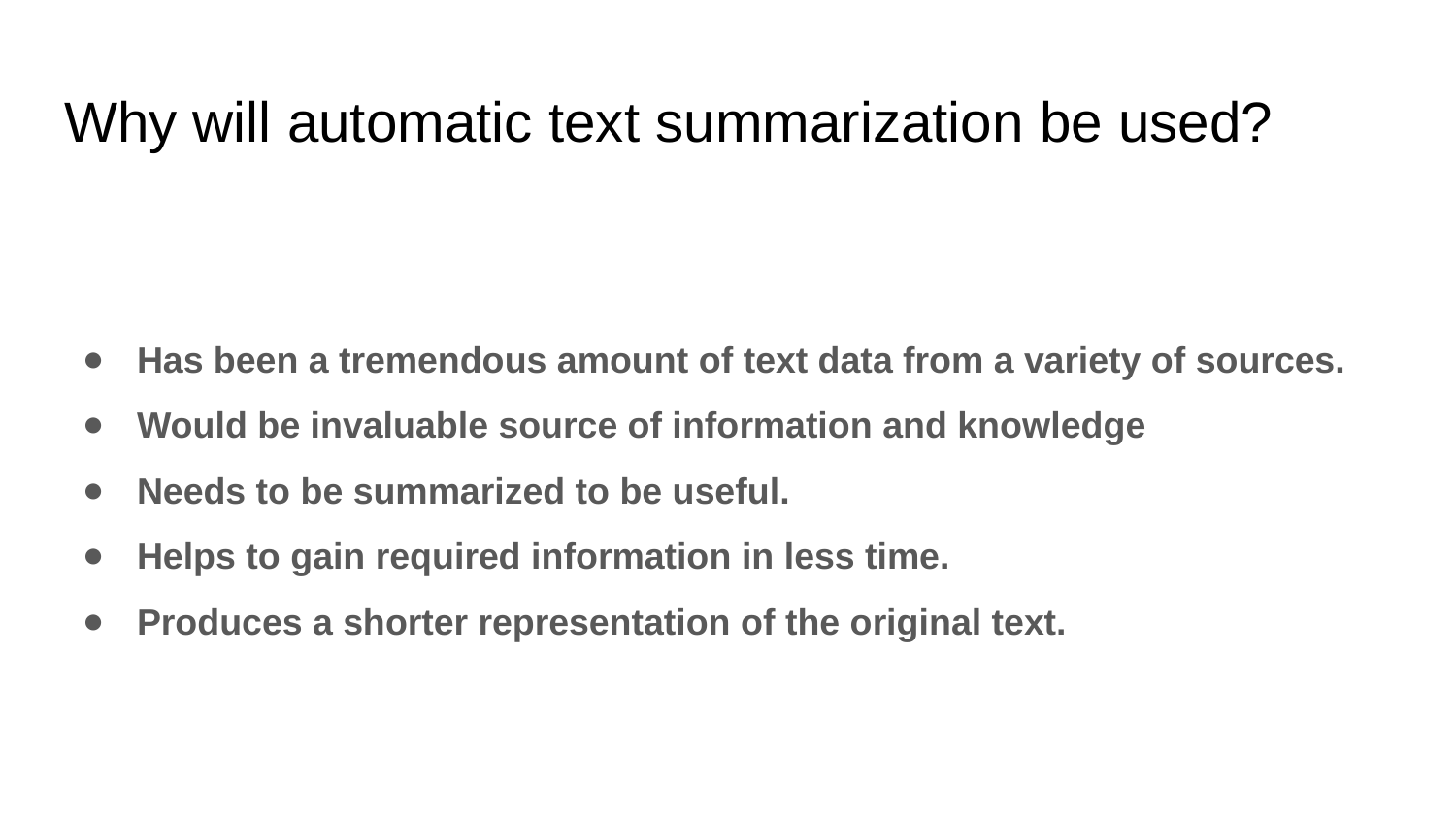

# Why will automatic text summarization be used?
Has been a tremendous amount of text data from a variety of sources.
Would be invaluable source of information and knowledge
Needs to be summarized to be useful.
Helps to gain required information in less time.
Produces a shorter representation of the original text.